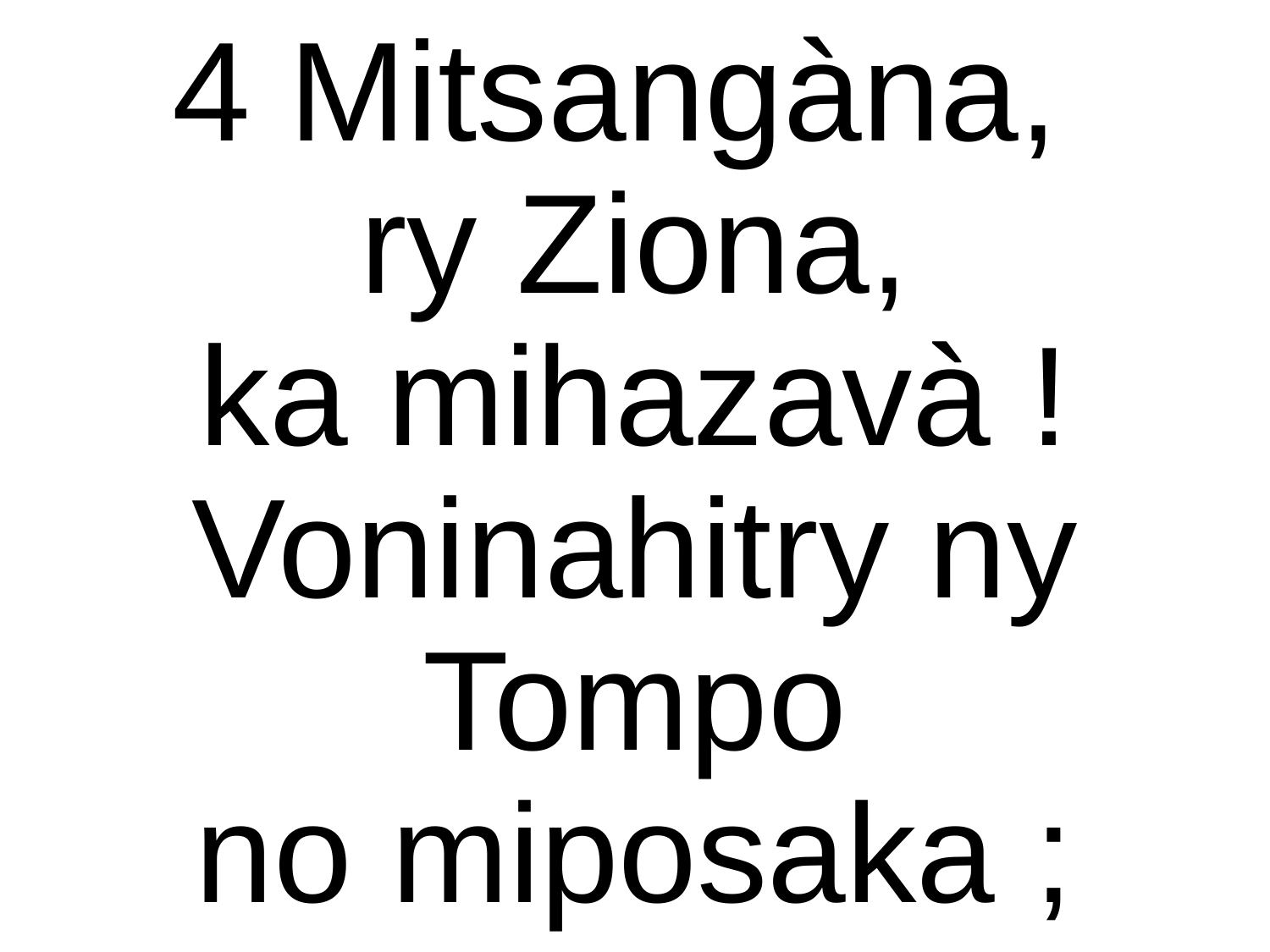

4 Mitsangàna,
ry Ziona,
ka mihazavà !
Voninahitry ny Tompo
no miposaka ;